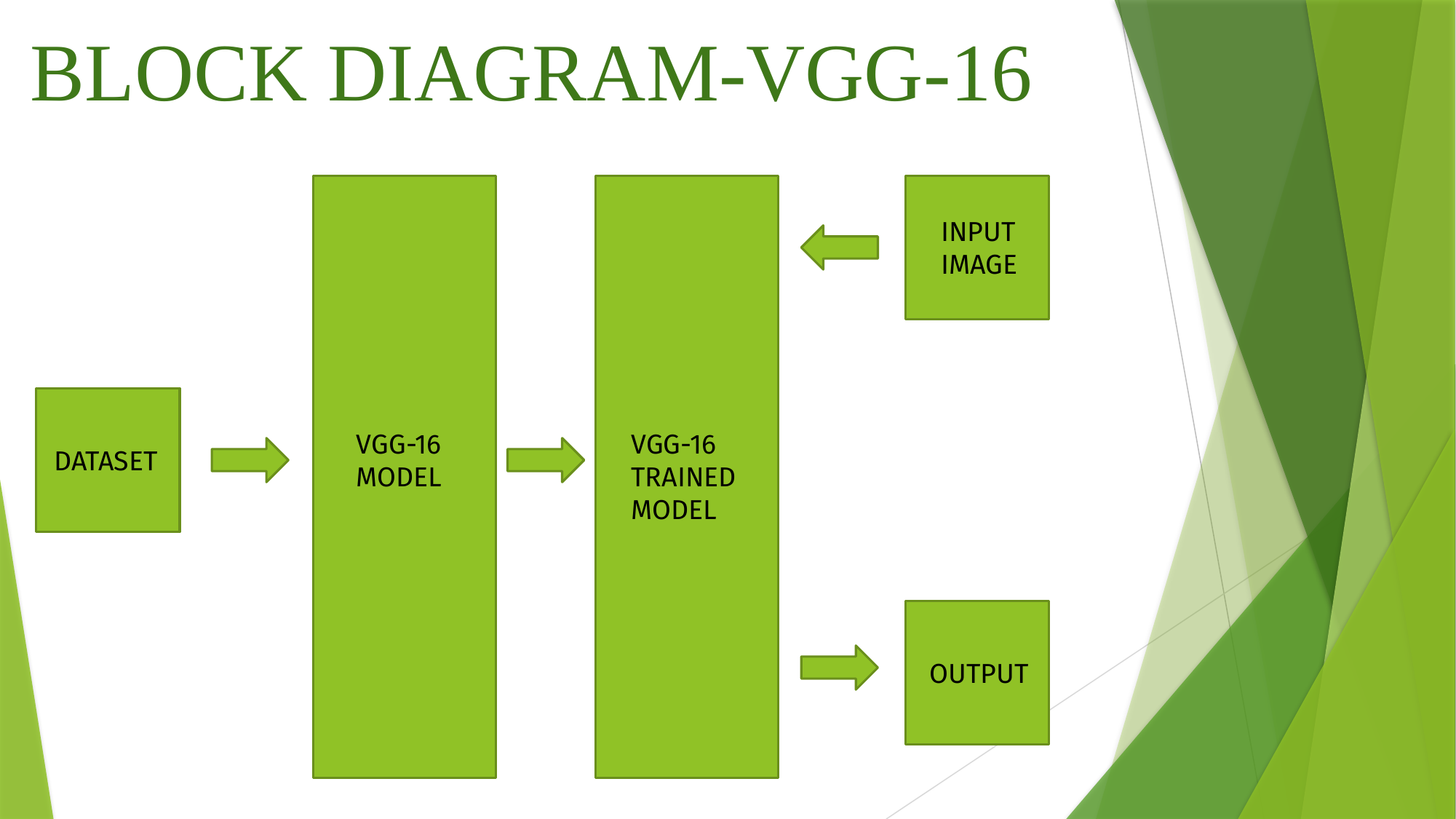

BLOCK DIAGRAM-VGG-16

INPUT IMAGE

VGG-16 TRAINED
MODEL
VGG-16
MODEL
DATASET

OUTPUT